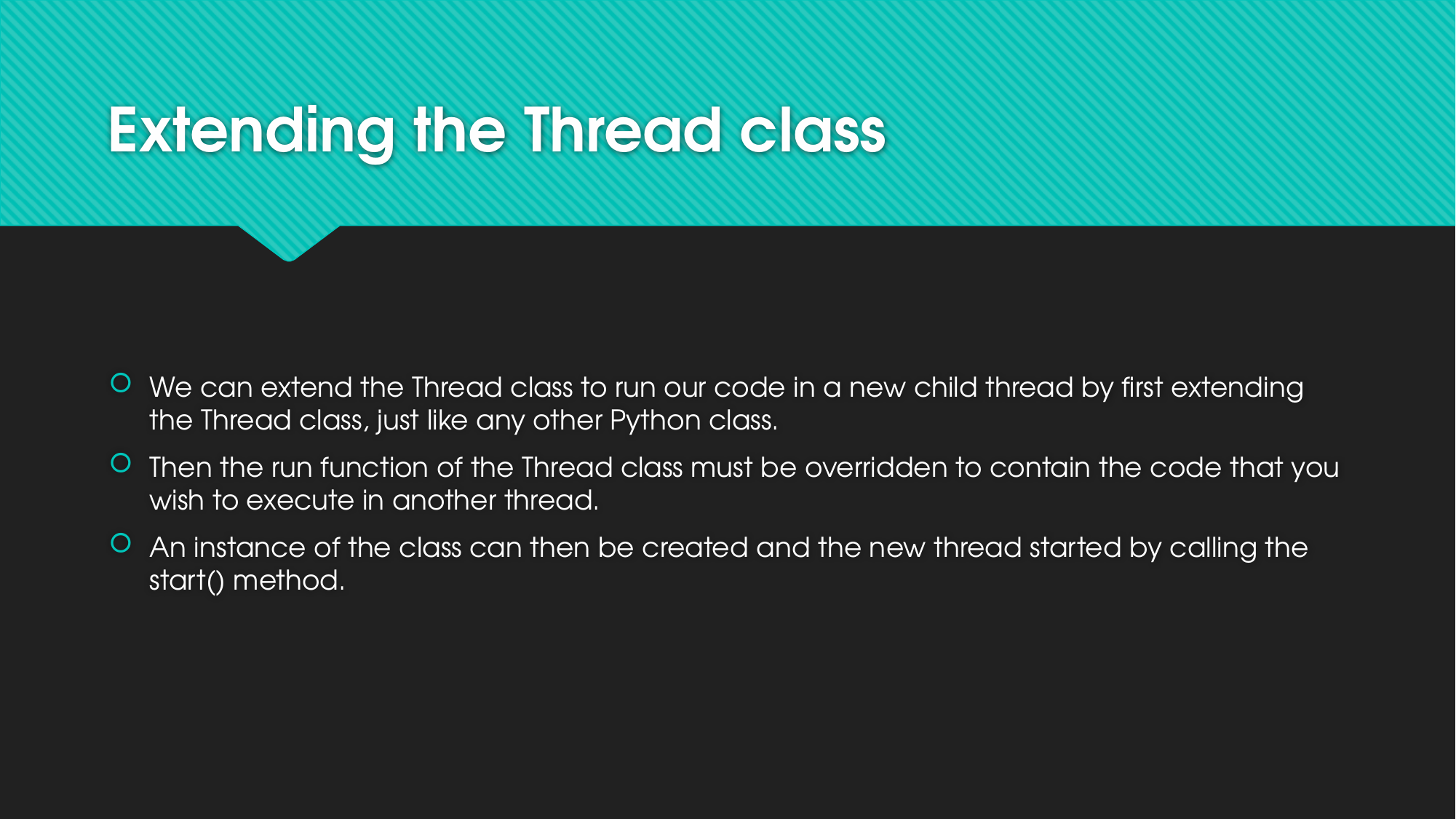

# Extending the Thread class
We can extend the Thread class to run our code in a new child thread by first extending the Thread class, just like any other Python class.
Then the run function of the Thread class must be overridden to contain the code that you wish to execute in another thread.
An instance of the class can then be created and the new thread started by calling the start() method.